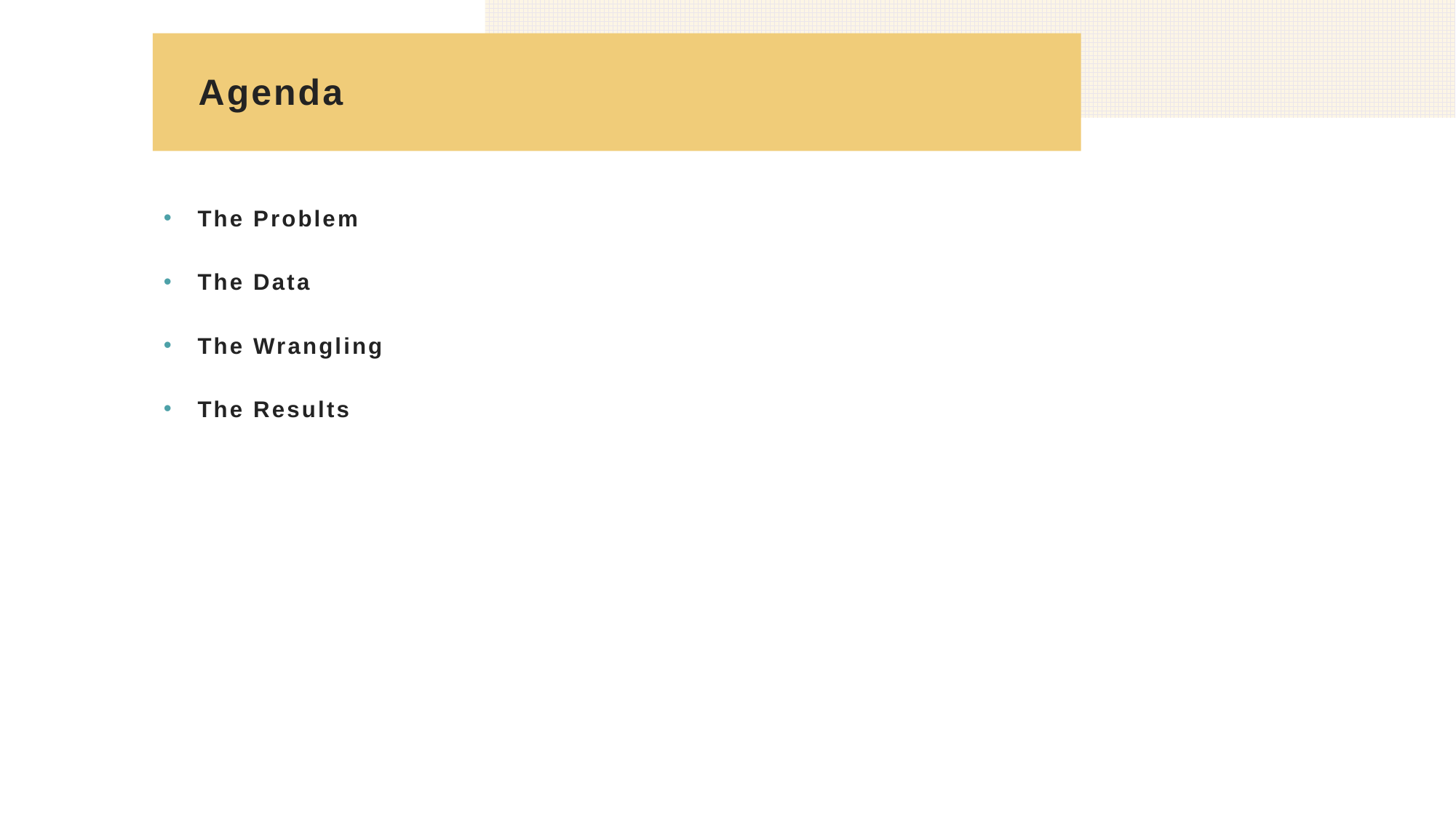

# Agenda
The Problem
The Data
The Wrangling
The Results